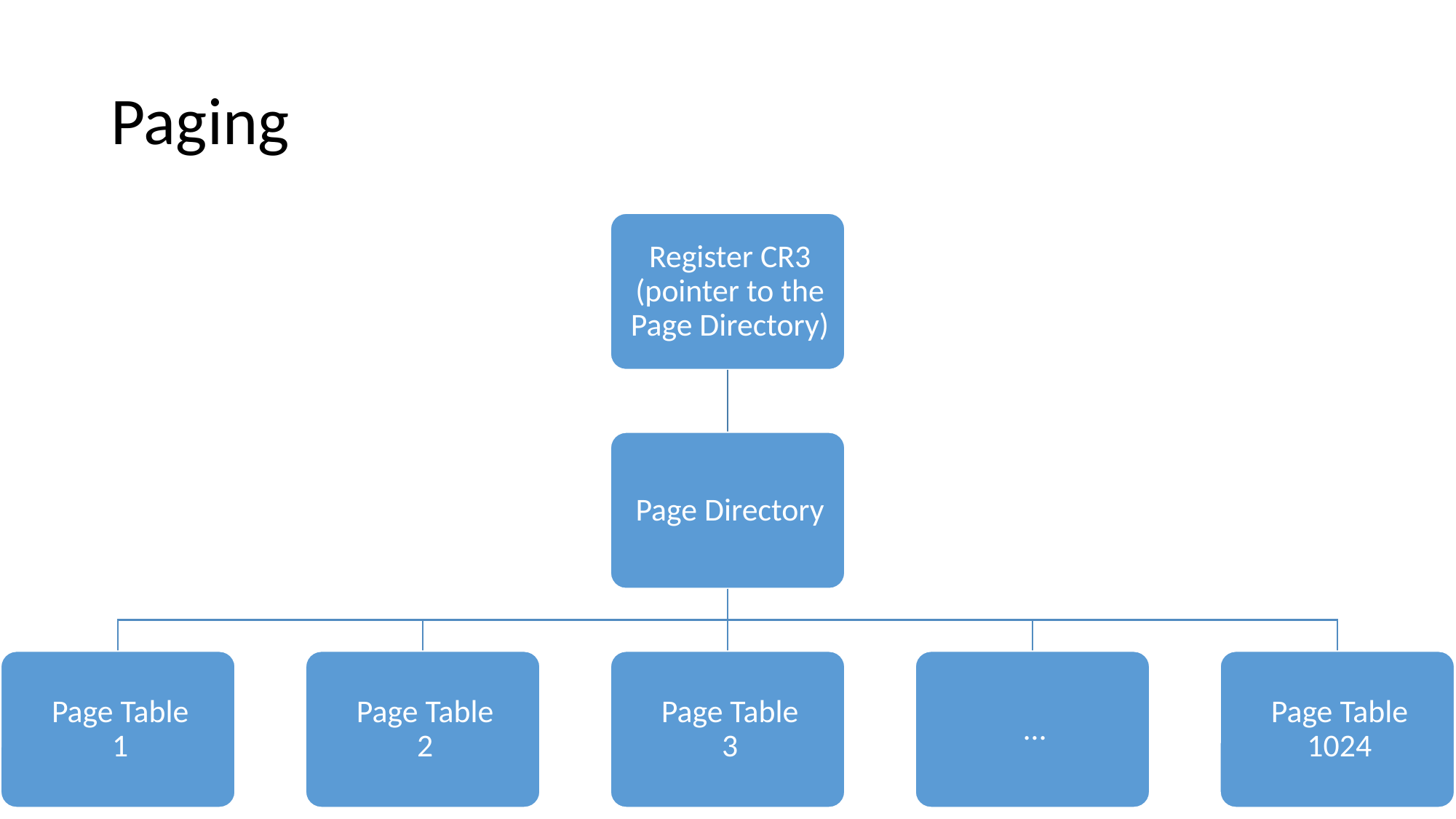

# Paging
Register CR3 (pointer to the Page Directory)
Page Directory
Page Table
1
Page Table
2
Page Table
3
…
Page Table
1024